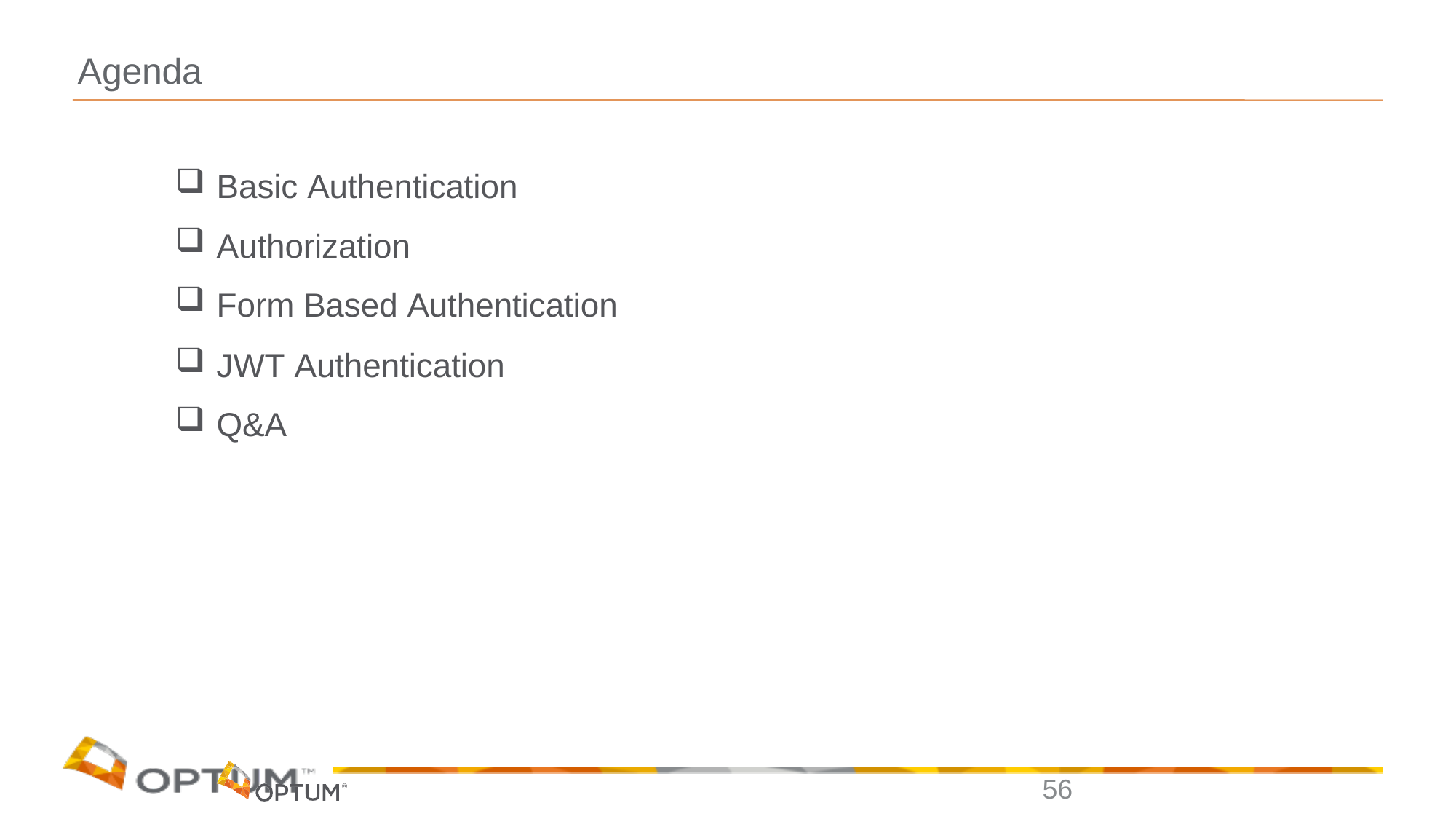

# Agenda
Basic Authentication
Authorization
Form Based Authentication
JWT Authentication
Q&A

56